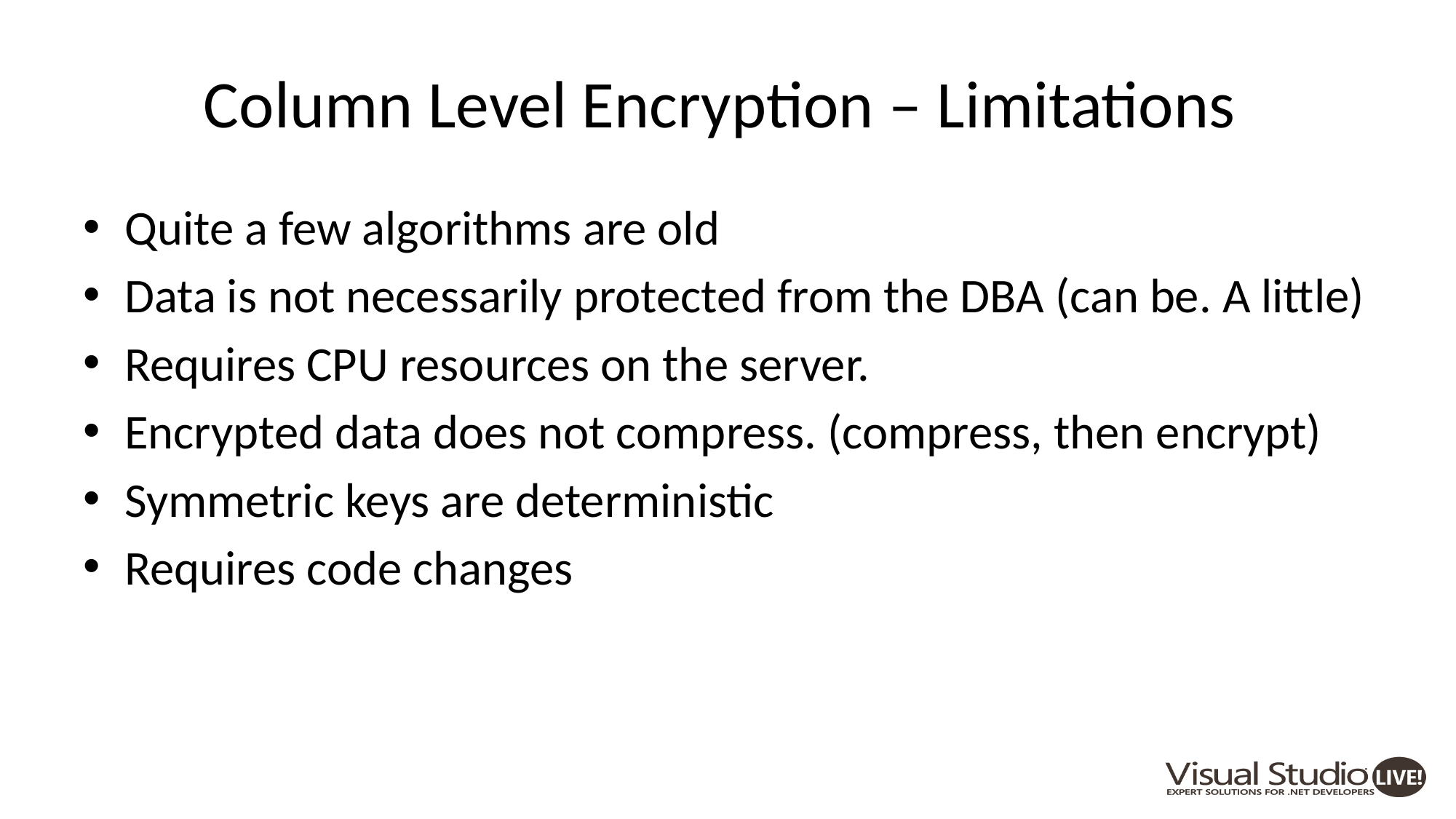

# Column Level Encryption – Limitations
Quite a few algorithms are old
Data is not necessarily protected from the DBA (can be. A little)
Requires CPU resources on the server.
Encrypted data does not compress. (compress, then encrypt)
Symmetric keys are deterministic
Requires code changes